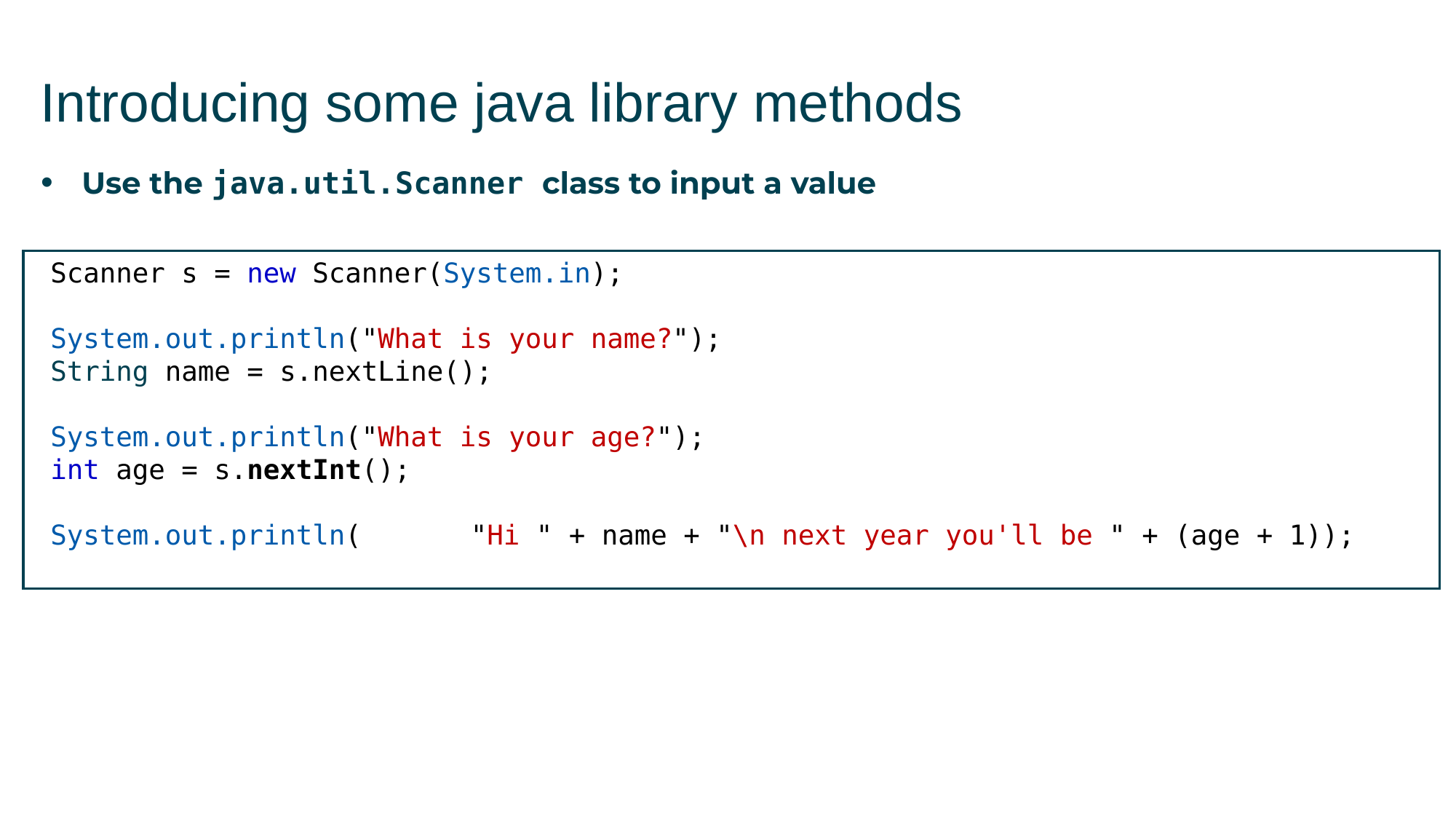

# Introducing some java library methods
Use the java.util.Scanner class to input a value

 Scanner s = new Scanner(System.in);
 System.out.println("What is your name?");
 String name = s.nextLine();

 System.out.println("What is your age?");
 int age = s.nextInt();
 System.out.println(	"Hi " + name + "\n next year you'll be " + (age + 1));